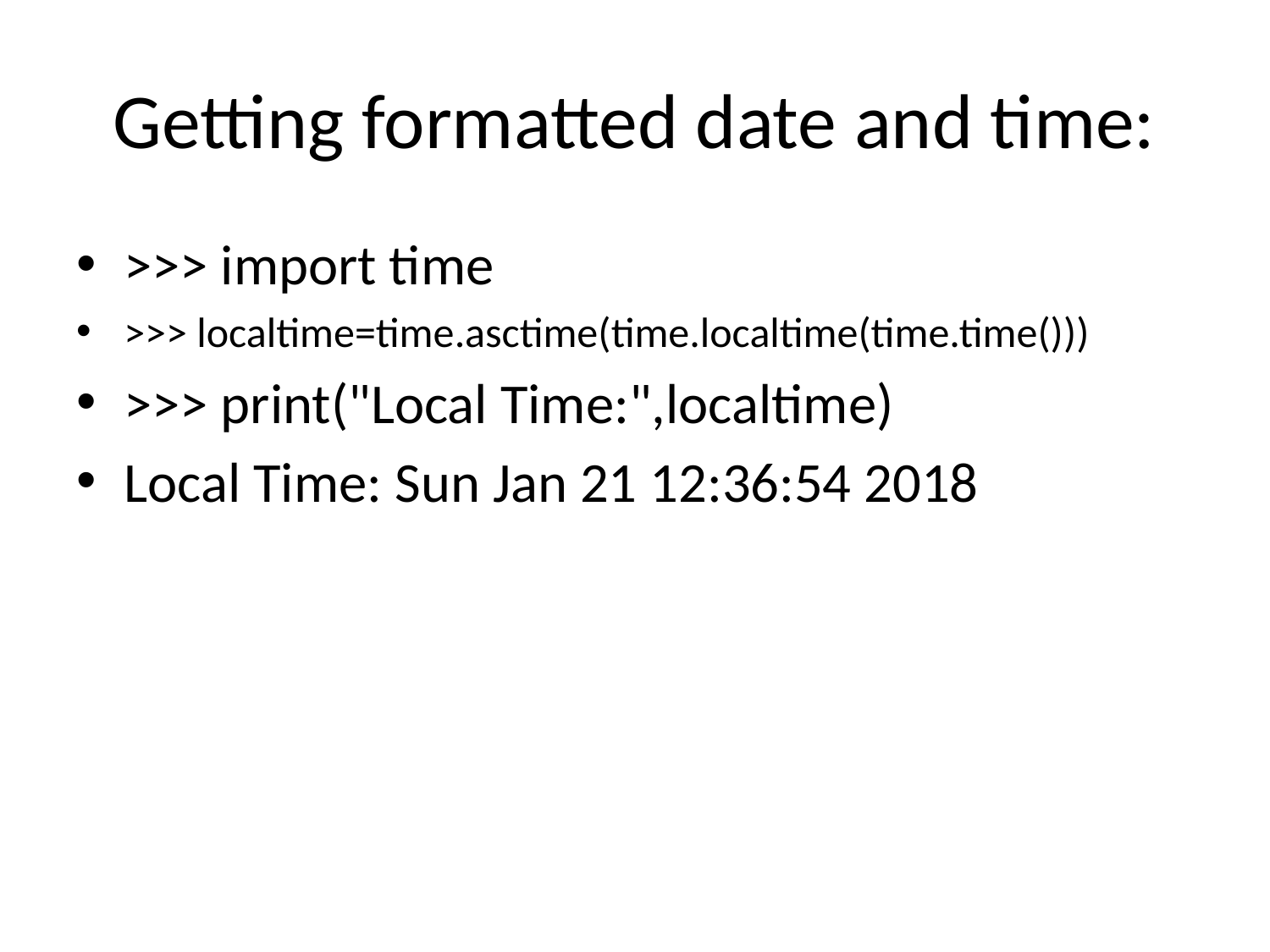

# Getting formatted date and time:
>>> import time
>>> localtime=time.asctime(time.localtime(time.time()))
>>> print("Local Time:",localtime)
Local Time: Sun Jan 21 12:36:54 2018